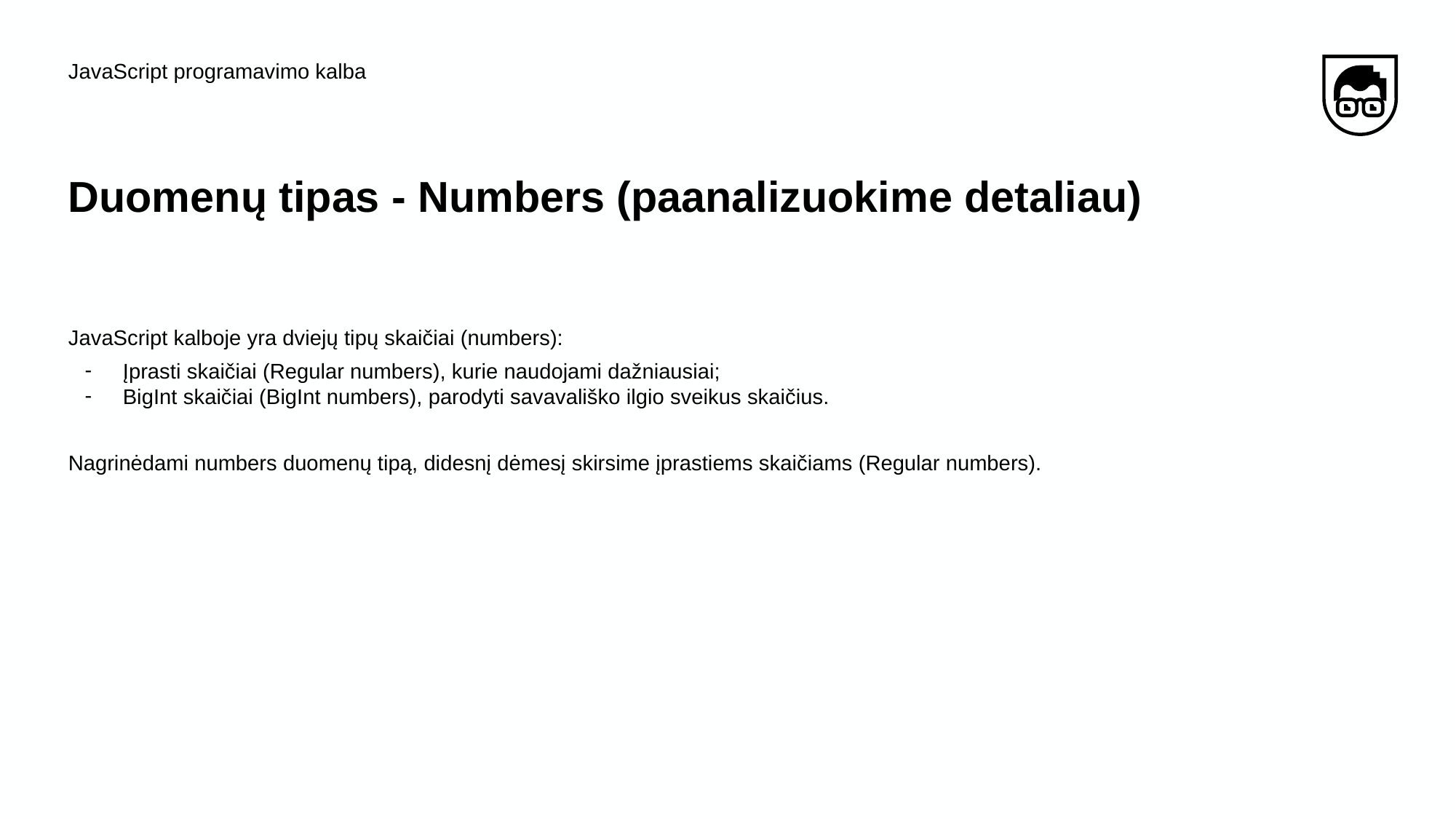

JavaScript programavimo kalba
# Duomenų tipas - Numbers (paanalizuokime detaliau)
JavaScript kalboje yra dviejų tipų skaičiai (numbers):
Įprasti skaičiai (Regular numbers), kurie naudojami dažniausiai;
BigInt skaičiai (BigInt numbers), parodyti savavališko ilgio sveikus skaičius.

Nagrinėdami numbers duomenų tipą, didesnį dėmesį skirsime įprastiems skaičiams (Regular numbers).